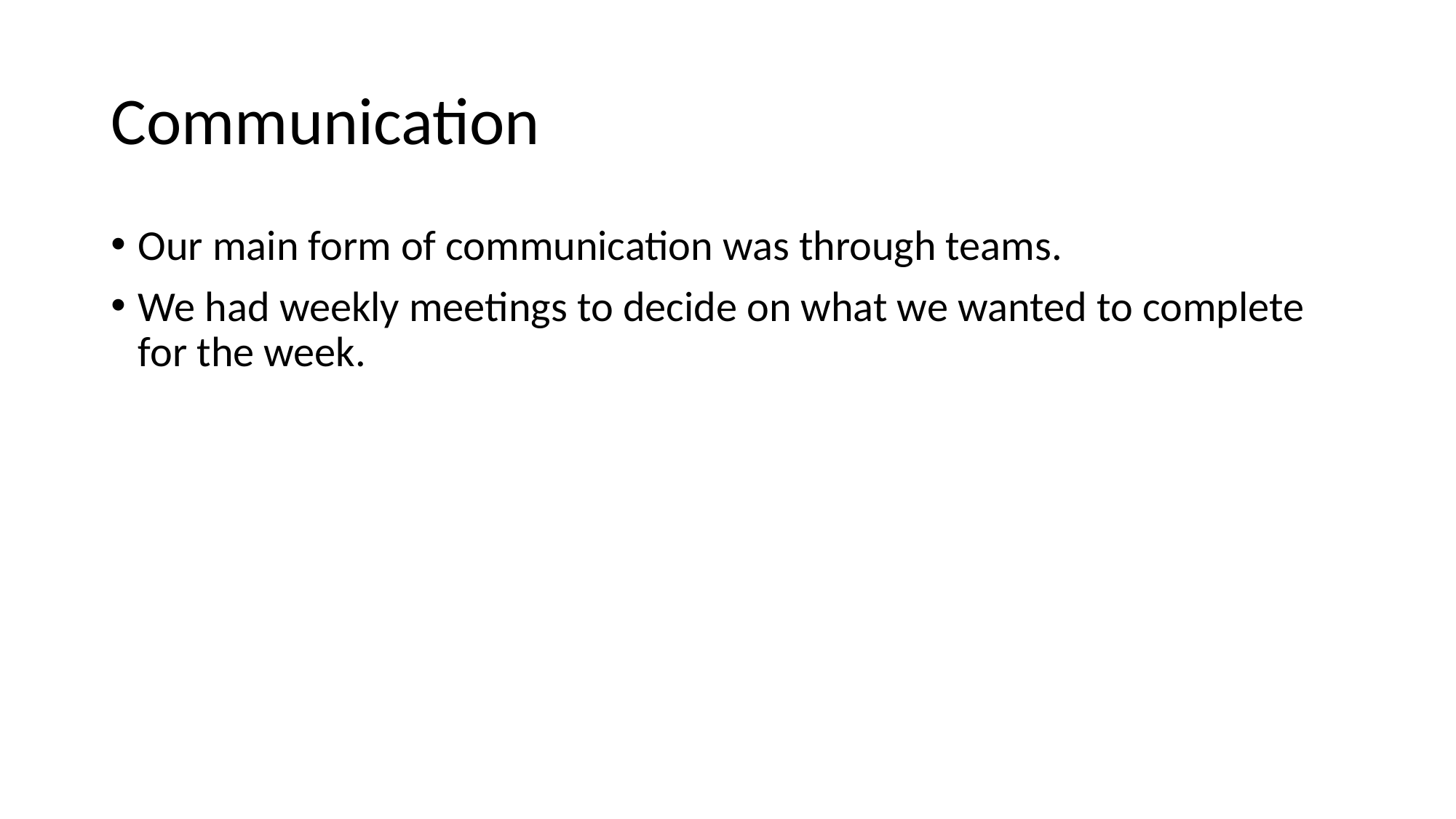

# Communication
Our main form of communication was through teams.
We had weekly meetings to decide on what we wanted to complete for the week.